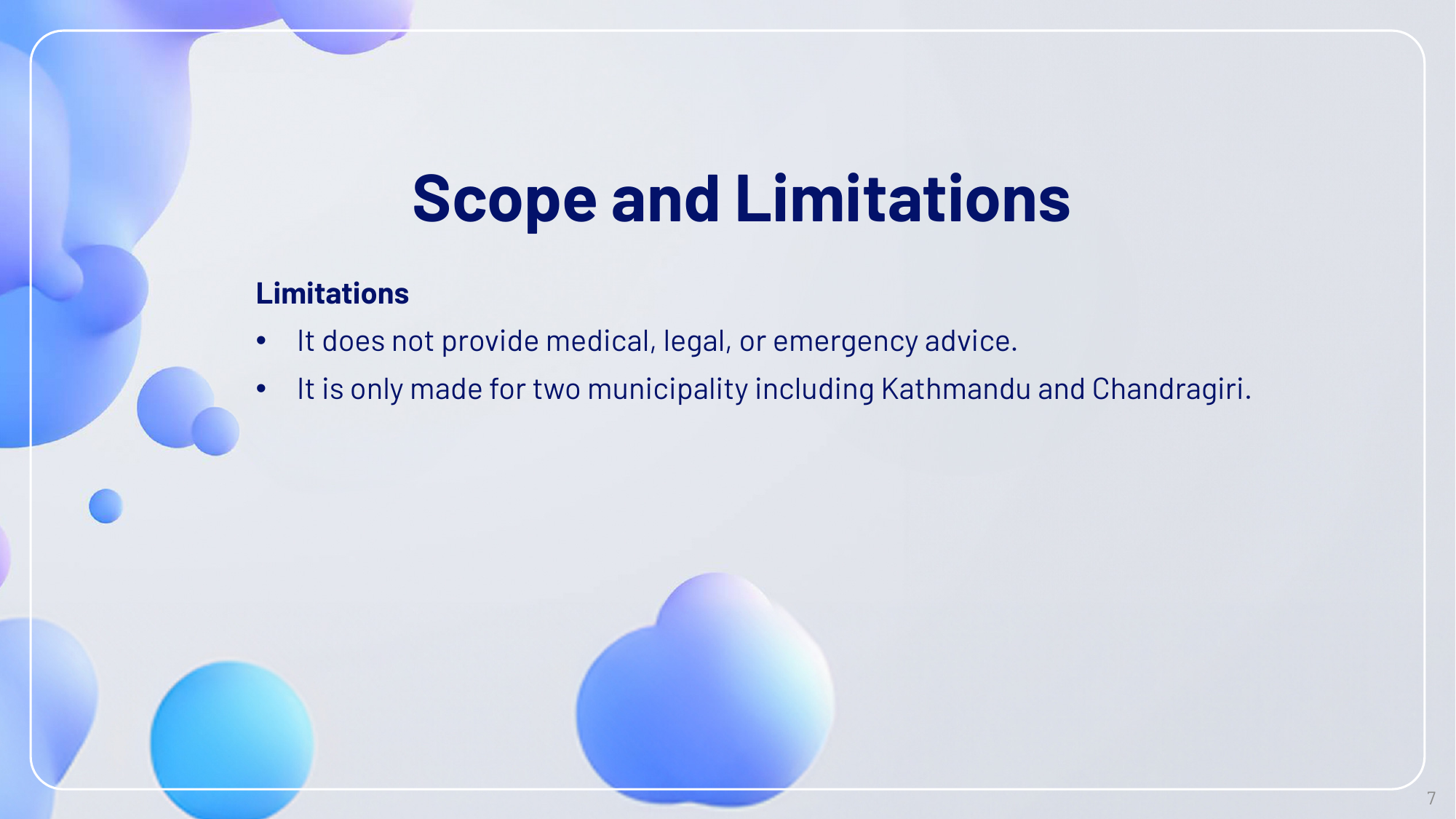

# Scope and Limitations
Limitations
It does not provide medical, legal, or emergency advice.
It is only made for two municipality including Kathmandu and Chandragiri.
7